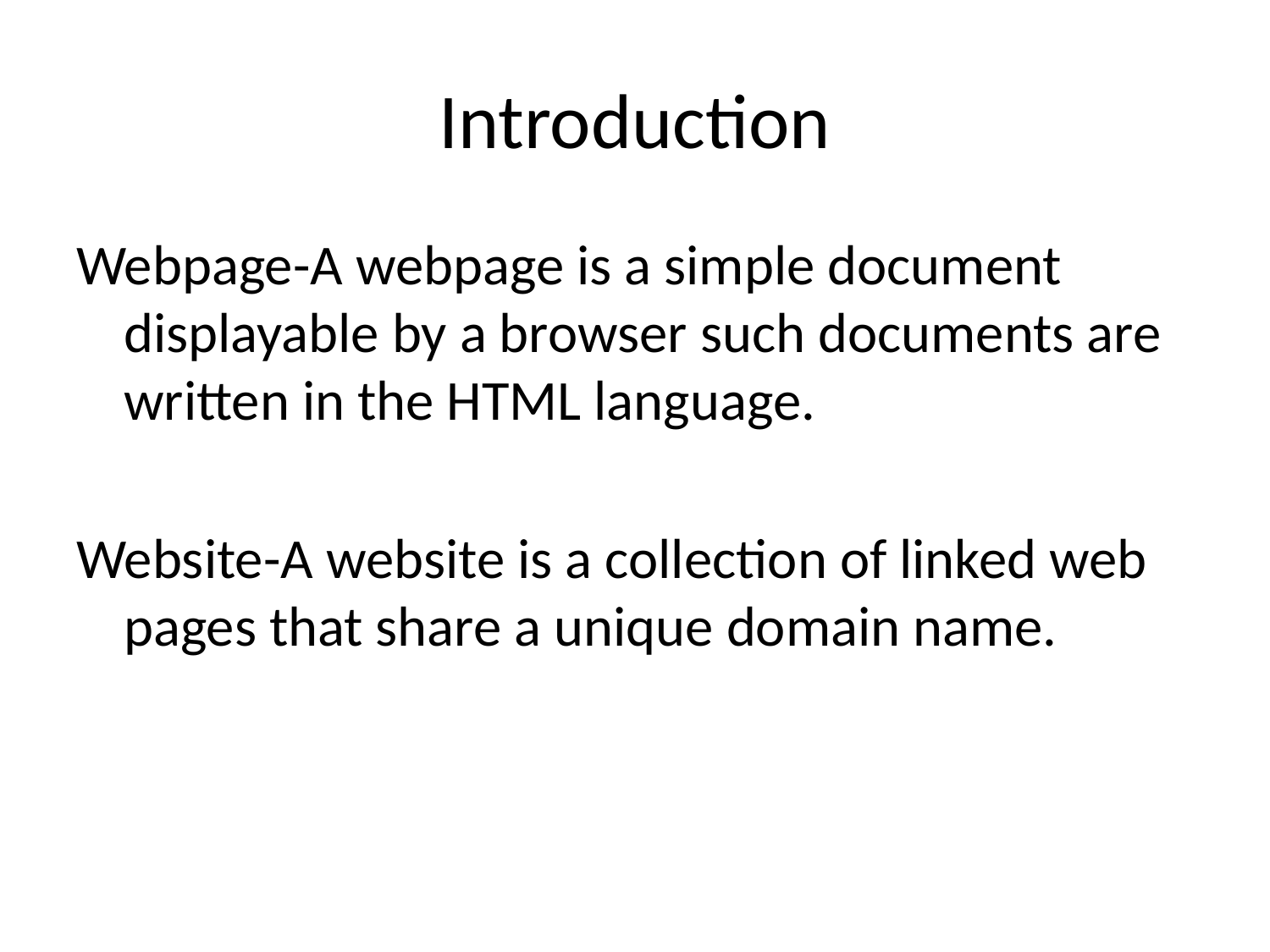

# Introduction
Webpage-A webpage is a simple document displayable by a browser such documents are written in the HTML language.

Website-A website is a collection of linked web pages that share a unique domain name.